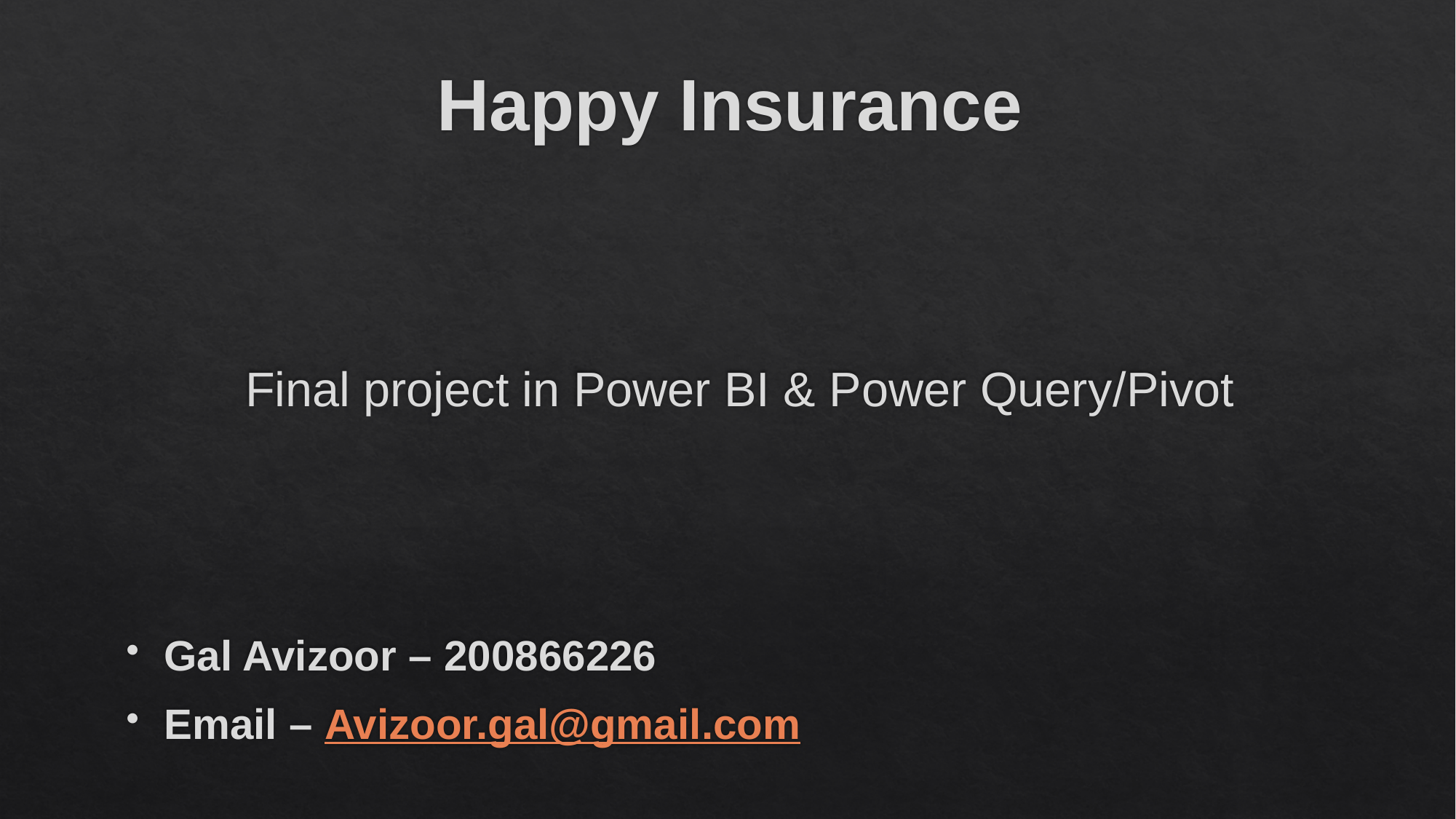

Happy Insurance

Final project in Power BI & Power Query/Pivot

Gal Avizoor – 200866226
Email – Avizoor.gal@gmail.com